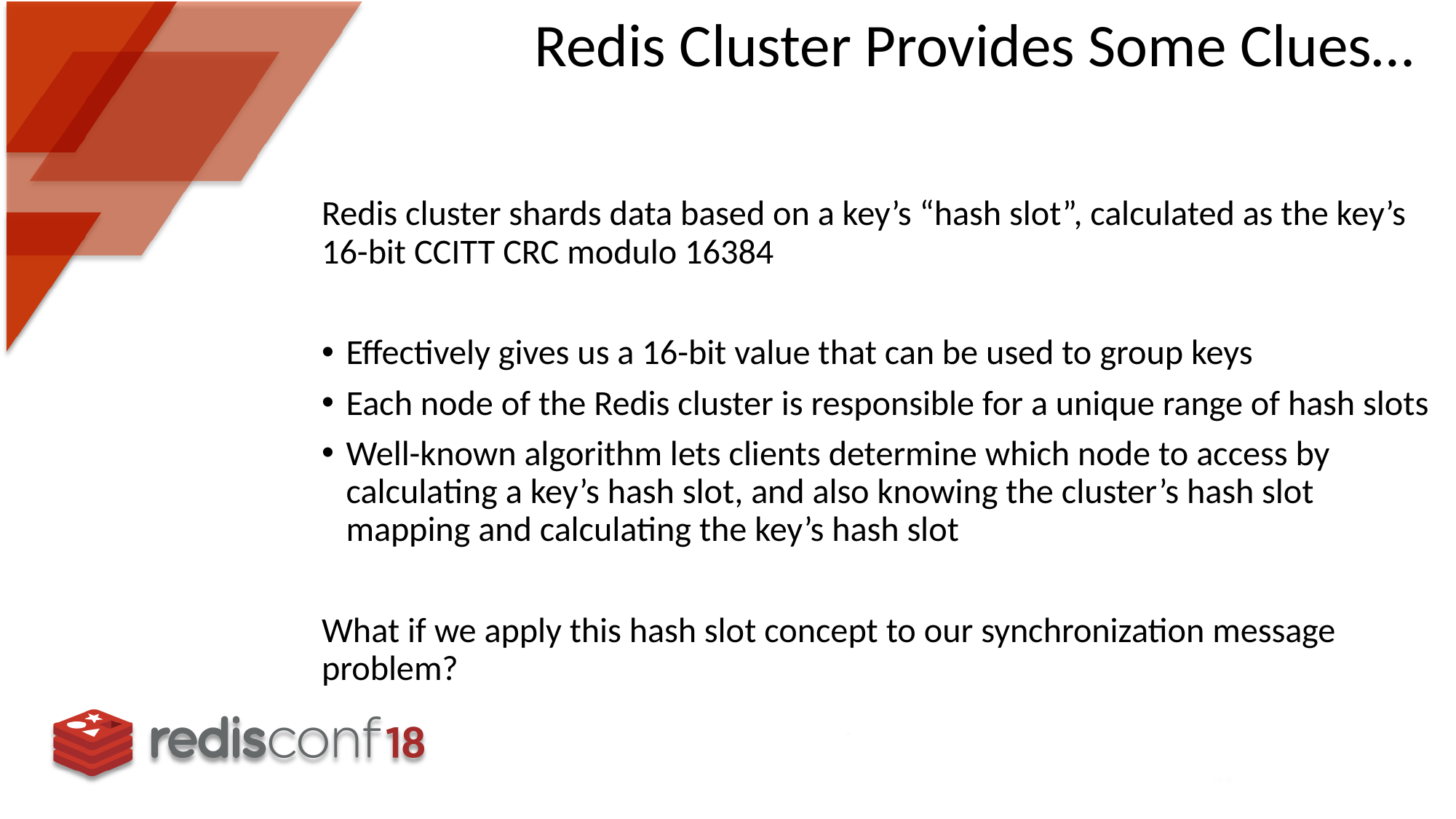

# Redis Cluster Provides Some Clues…
Redis cluster shards data based on a key’s “hash slot”, calculated as the key’s 16-bit CCITT CRC modulo 16384

Effectively gives us a 16-bit value that can be used to group keys
Each node of the Redis cluster is responsible for a unique range of hash slots
Well-known algorithm lets clients determine which node to access by calculating a key’s hash slot, and also knowing the cluster’s hash slot mapping and calculating the key’s hash slot

What if we apply this hash slot concept to our synchronization message problem?